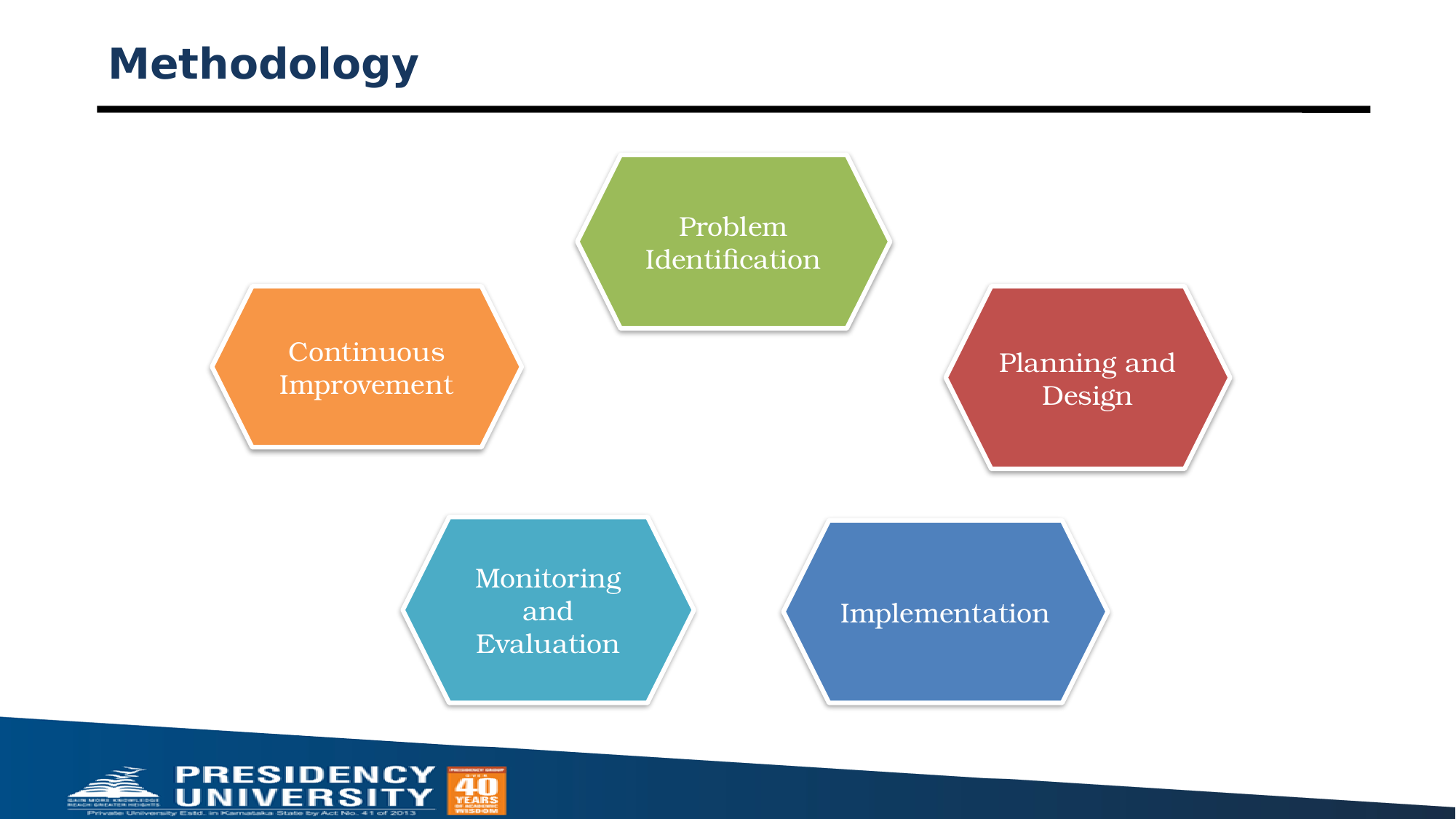

# Methodology

Problem Identification
Continuous Improvement
Planning and Design
Monitoring and Evaluation
Implementation